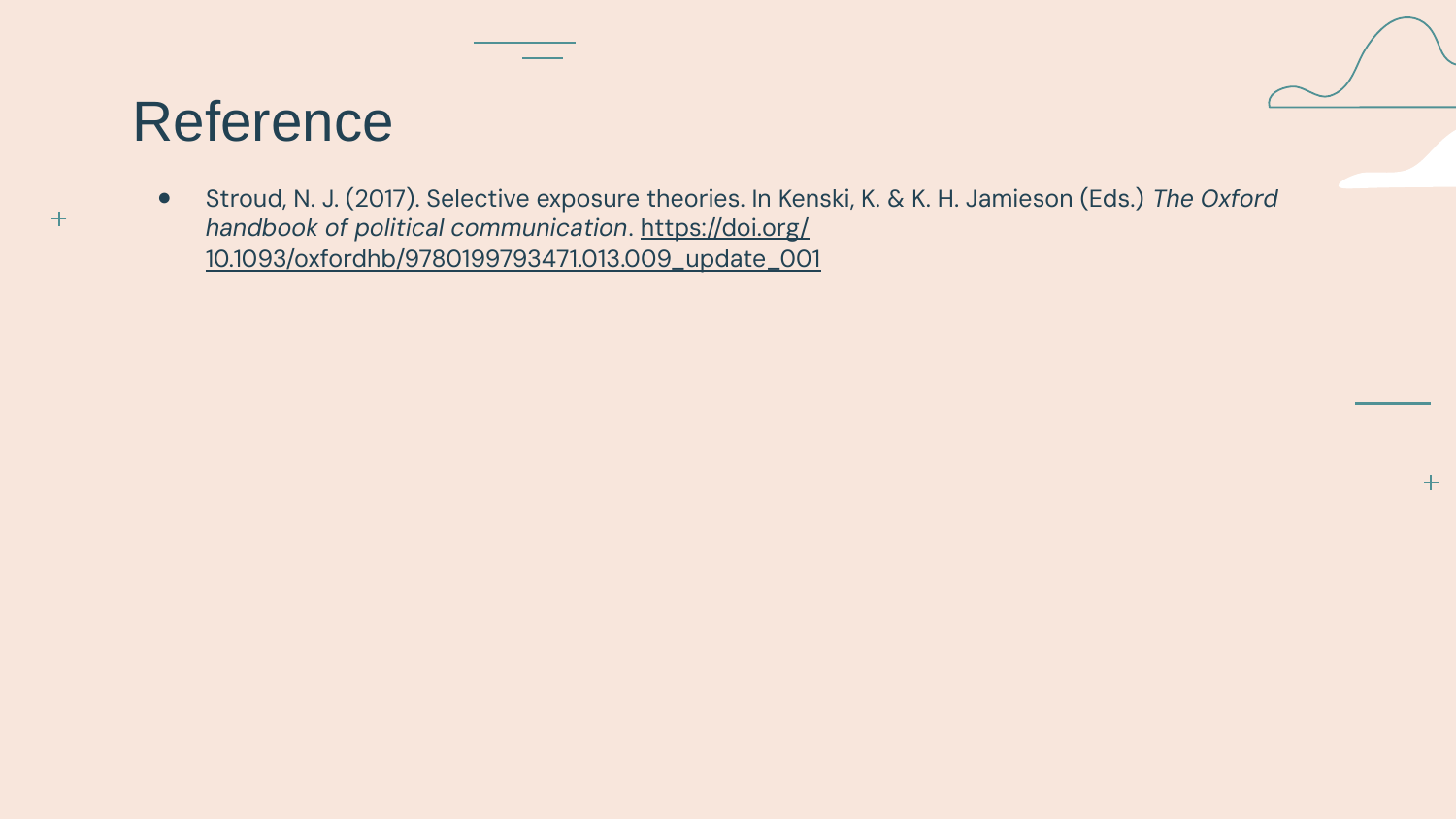

# Reference
Stroud, N. J. (2017). Selective exposure theories. In Kenski, K. & K. H. Jamieson (Eds.) The Oxford handbook of political communication. https://doi.org/10.1093/oxfordhb/9780199793471.013.009_update_001